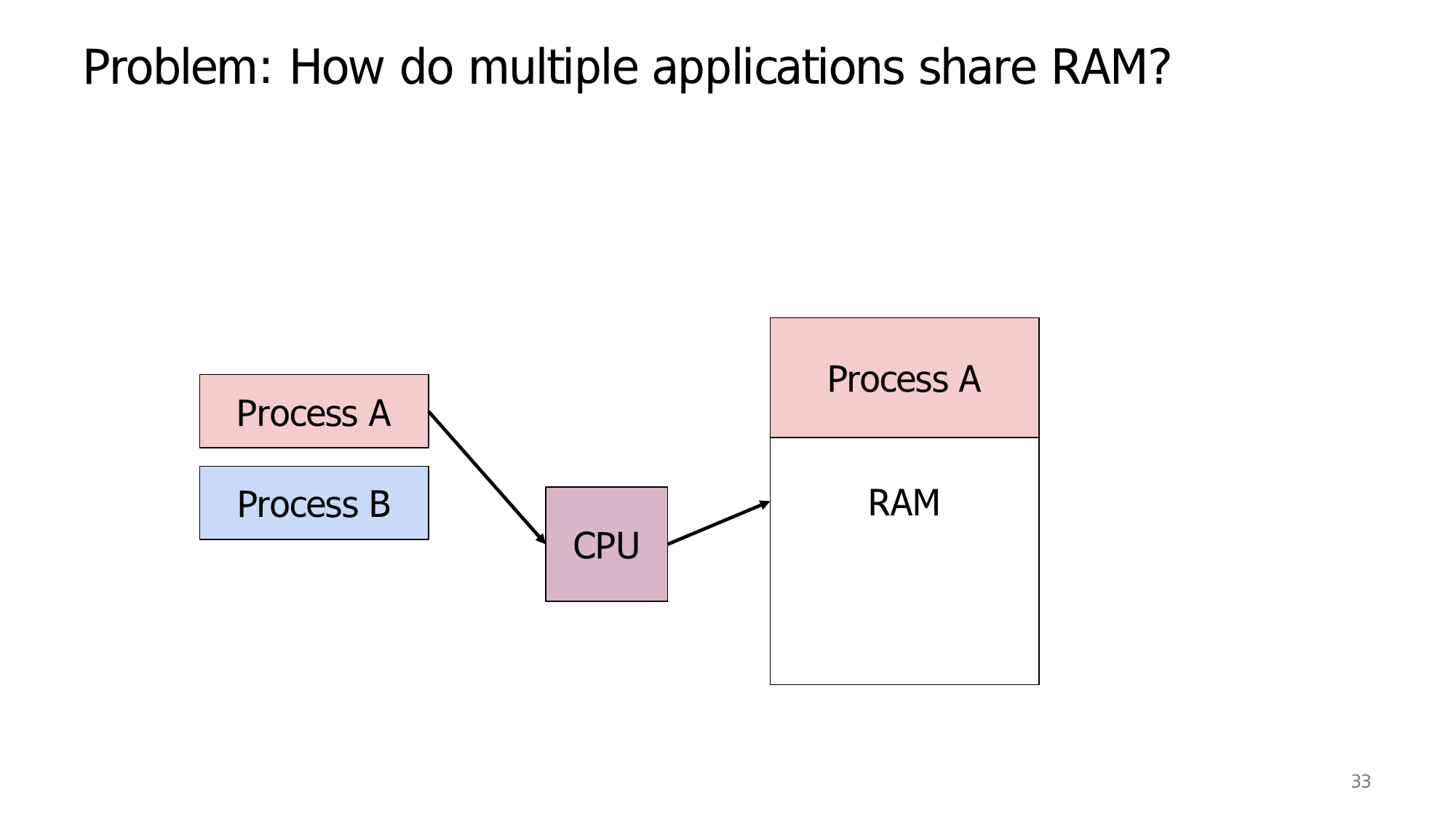

# Problem: How do multiple applications share RAM?
Process A
RAM
Process A
Process B
CPU
33